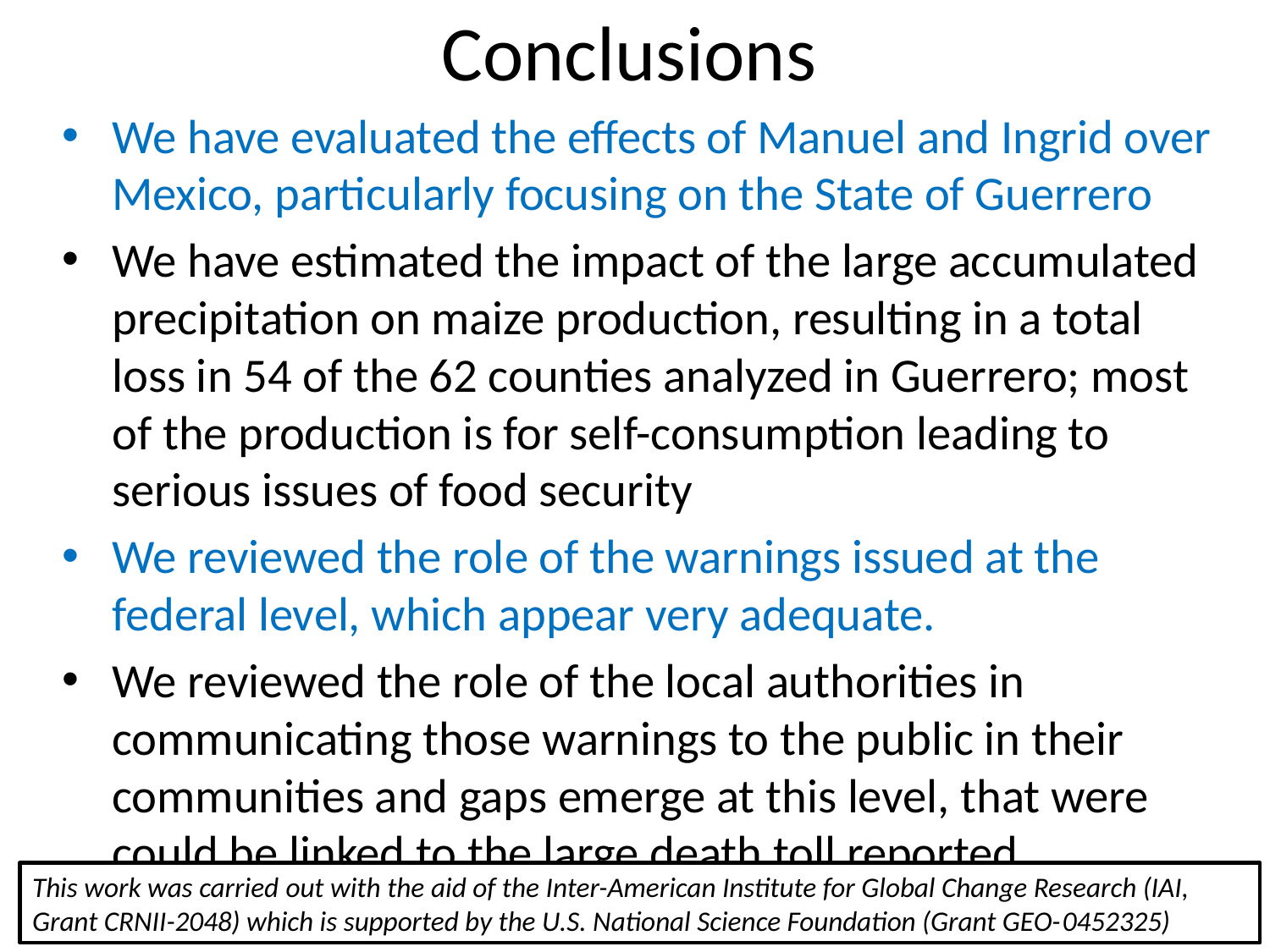

# Conclusions
We have evaluated the effects of Manuel and Ingrid over Mexico, particularly focusing on the State of Guerrero
We have estimated the impact of the large accumulated precipitation on maize production, resulting in a total loss in 54 of the 62 counties analyzed in Guerrero; most of the production is for self-consumption leading to serious issues of food security
We reviewed the role of the warnings issued at the federal level, which appear very adequate.
We reviewed the role of the local authorities in communicating those warnings to the public in their communities and gaps emerge at this level, that were could be linked to the large death toll reported.
This work was carried out with the aid of the Inter-American Institute for Global Change Research (IAI, Grant CRNII-2048) which is supported by the U.S. National Science Foundation (Grant GEO-0452325)